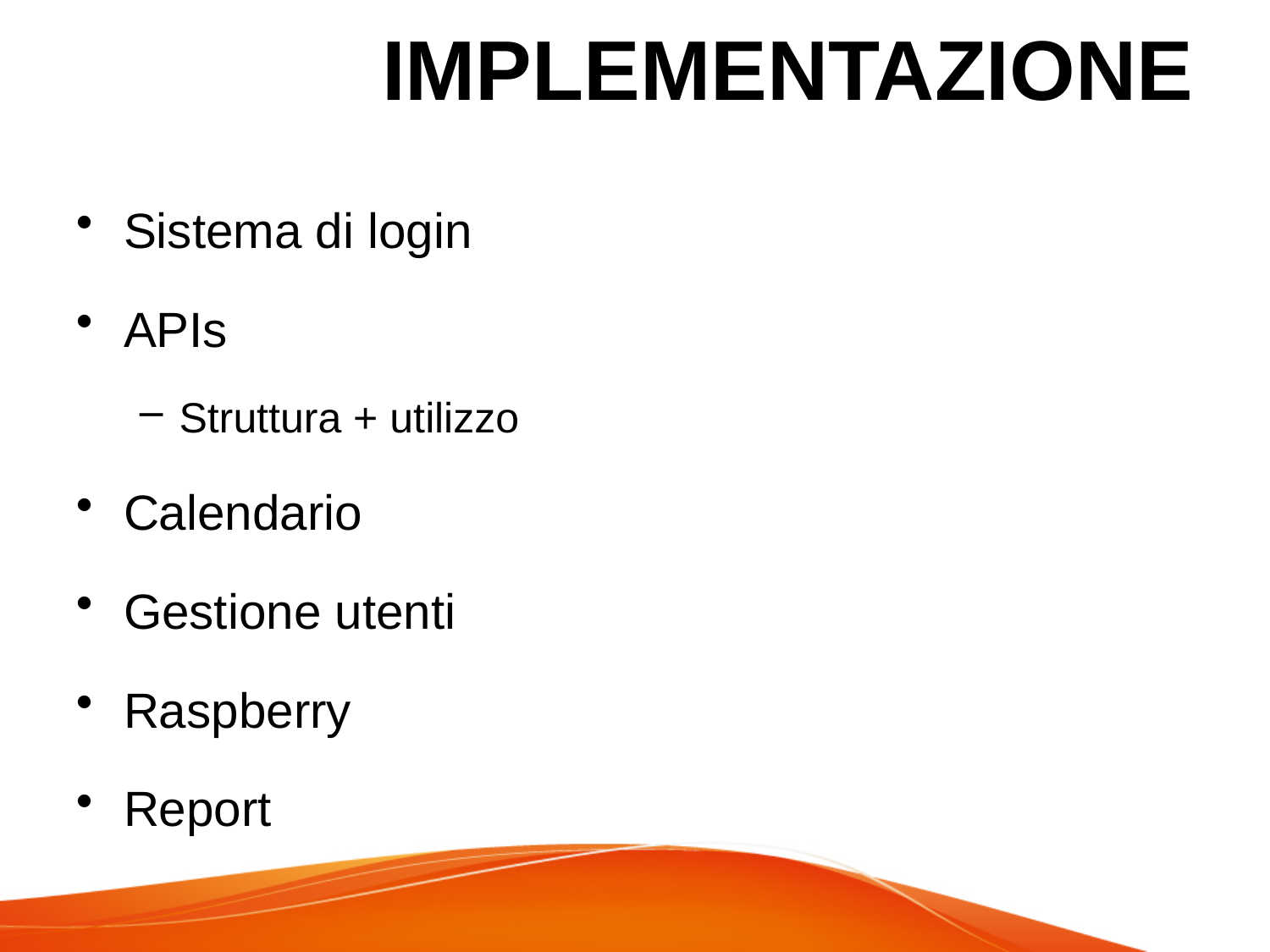

# IMPLEMENTAZIONE
Sistema di login
APIs
Struttura + utilizzo
Calendario
Gestione utenti
Raspberry
Report